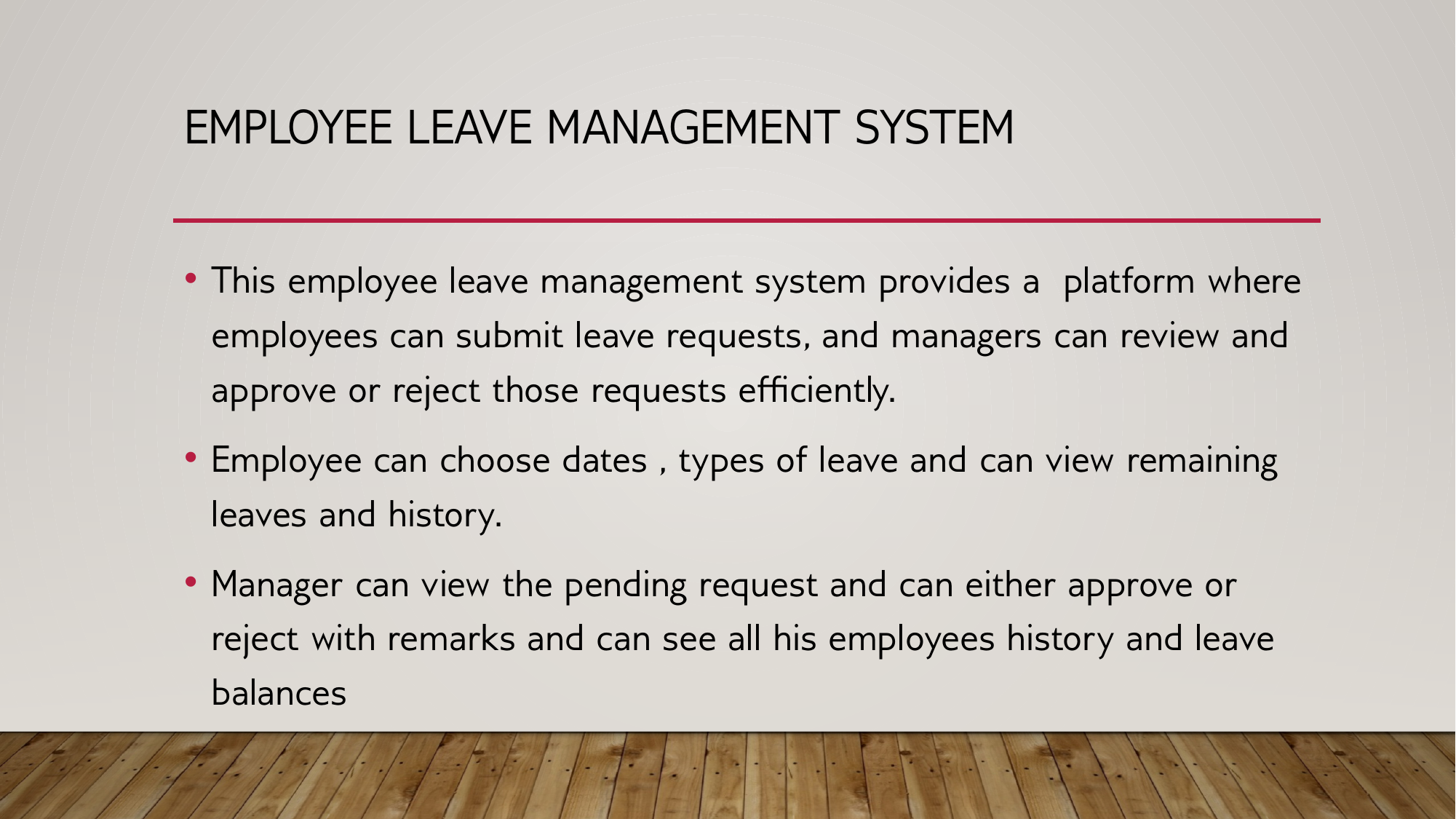

# EMPLOYEE LEAVE MANAGEMENT SYSTEM
This employee leave management system provides a  platform where employees can submit leave requests, and managers can review and approve or reject those requests efficiently.
Employee can choose dates , types of leave and can view remaining leaves and history.
Manager can view the pending request and can either approve or reject with remarks and can see all his employees history and leave balances